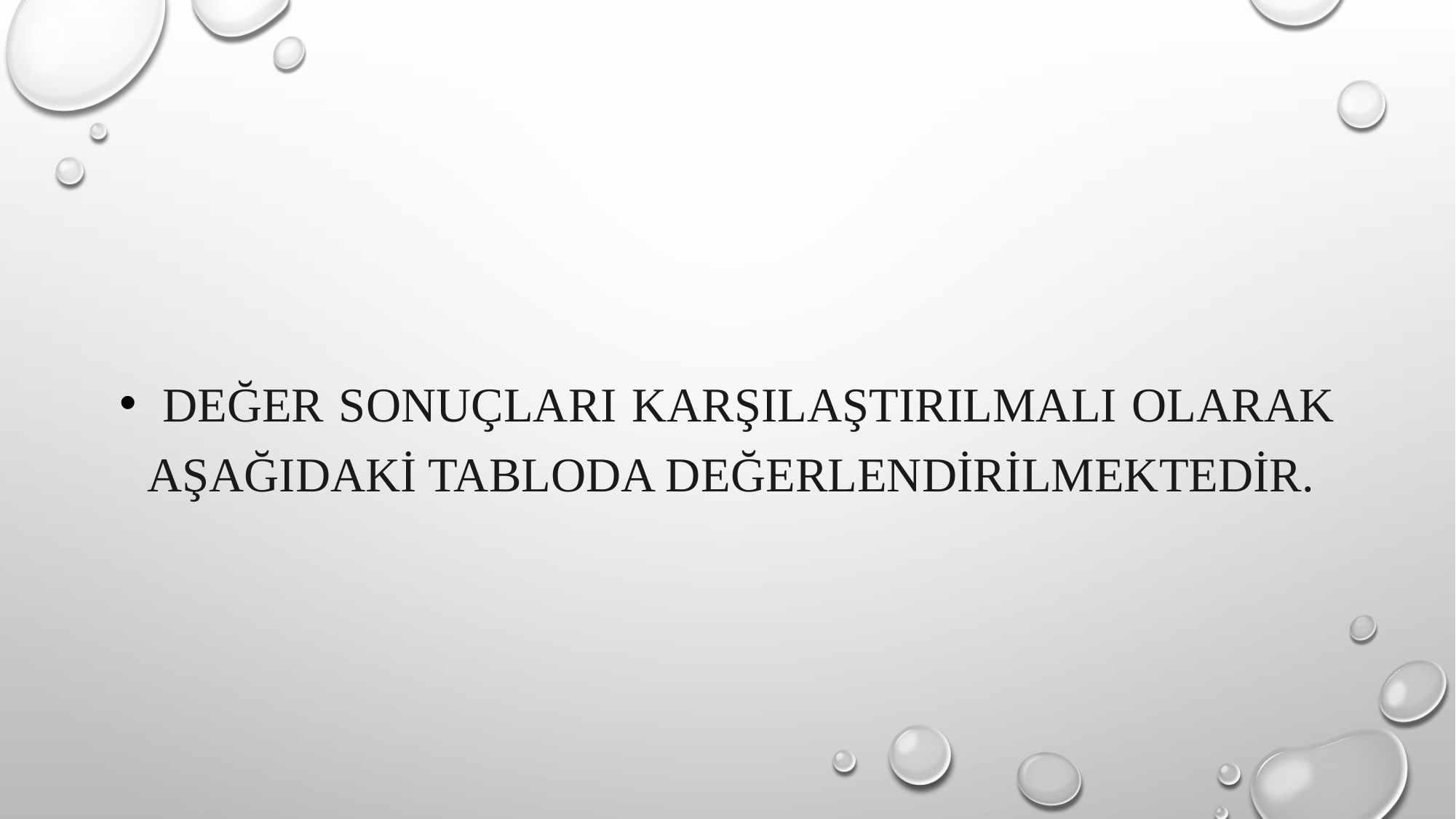

Değer sonuçları karşılaştırılmalı olarak aşağıdaki tabloda değerlendirilmektedir.